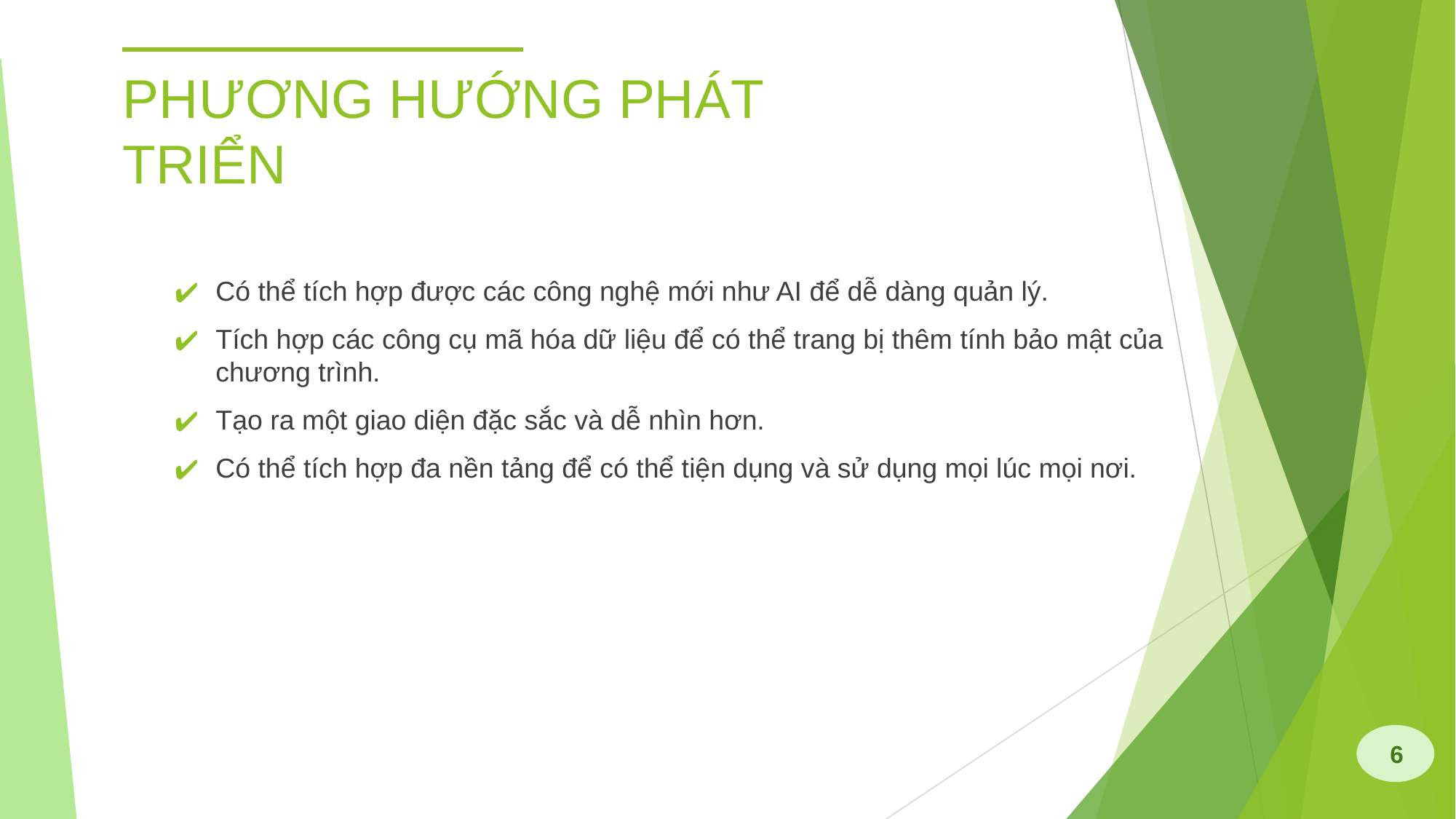

# PHƯƠNG HƯỚNG PHÁT TRIỂN

Có thể tích hợp được các công nghệ mới như AI để dễ dàng quản lý.
Tích hợp các công cụ mã hóa dữ liệu để có thể trang bị thêm tính bảo mật của chương trình.
Tạo ra một giao diện đặc sắc và dễ nhìn hơn.
Có thể tích hợp đa nền tảng để có thể tiện dụng và sử dụng mọi lúc mọi nơi.
6